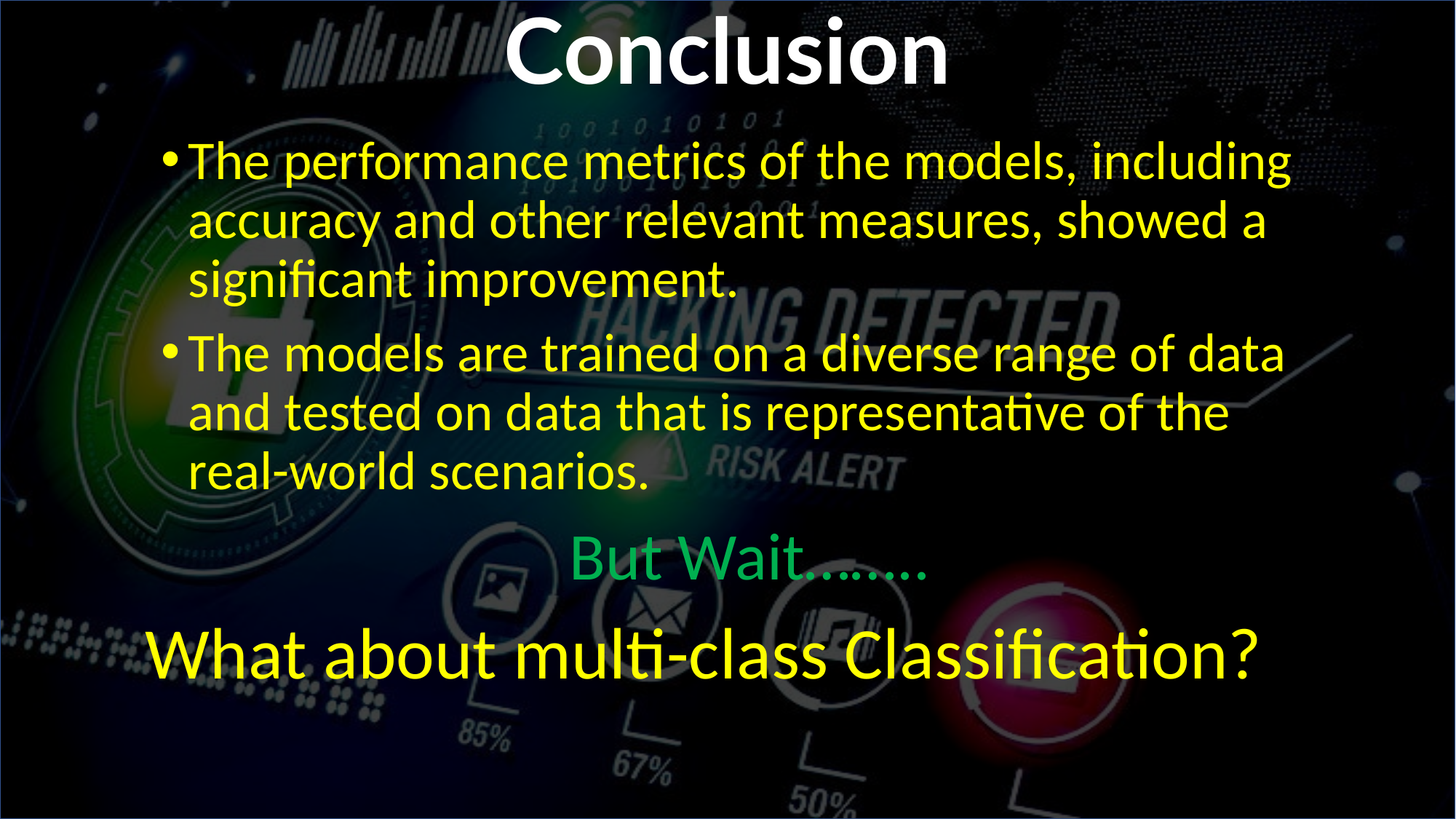

# Conclusion
The performance metrics of the models, including accuracy and other relevant measures, showed a significant improvement.
The models are trained on a diverse range of data and tested on data that is representative of the real-world scenarios.
But Wait……..
What about multi-class Classification?